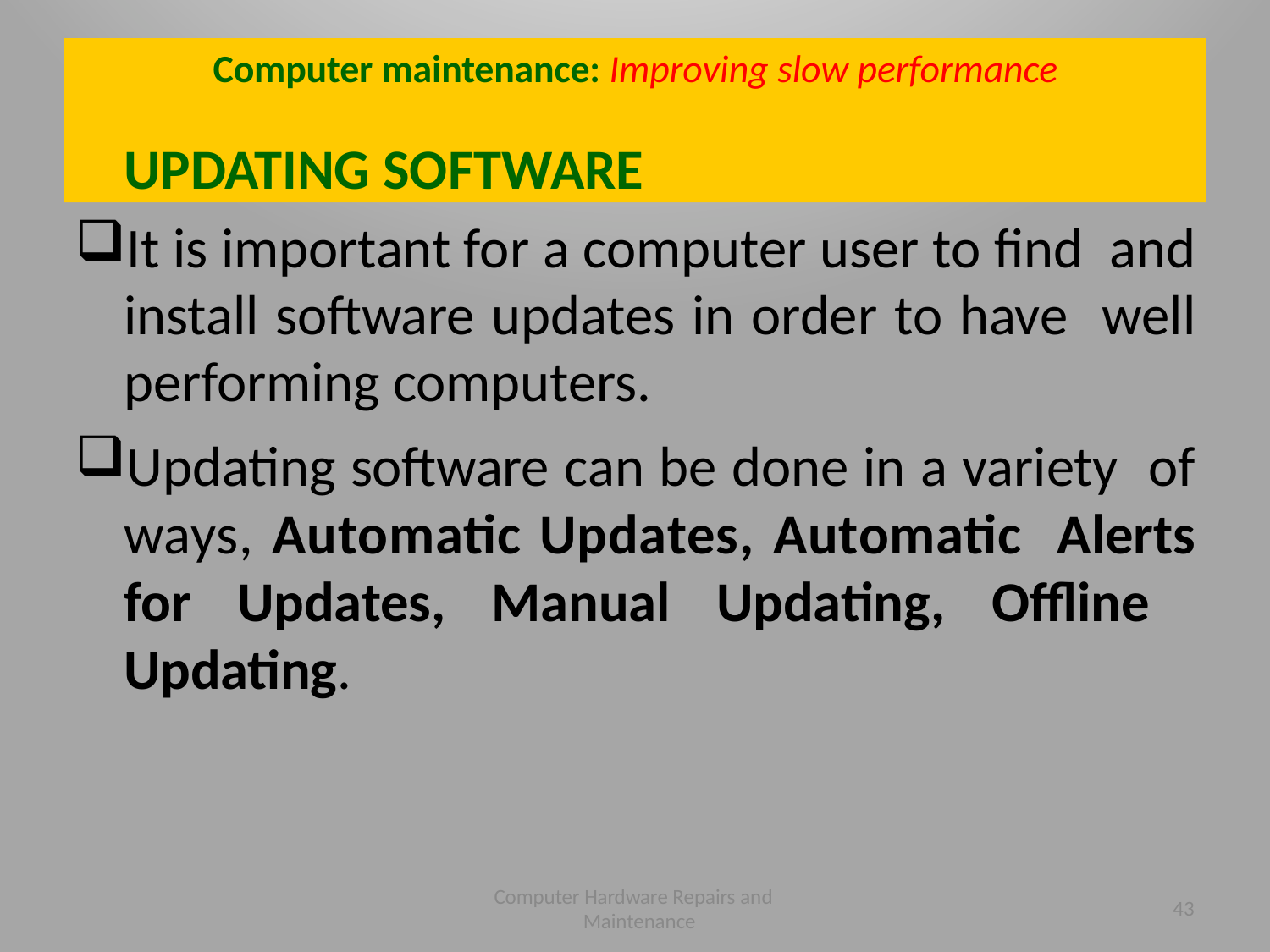

# Computer maintenance: Improving slow performance
UPDATING SOFTWARE
It is important for a computer user to find  and install software updates in order to have  well performing computers.
Updating software can be done in a variety  of ways, Automatic Updates, Automatic  Alerts for Updates, Manual Updating, Oﬄine  Updating.
Computer Hardware Repairs and  Maintenance
43